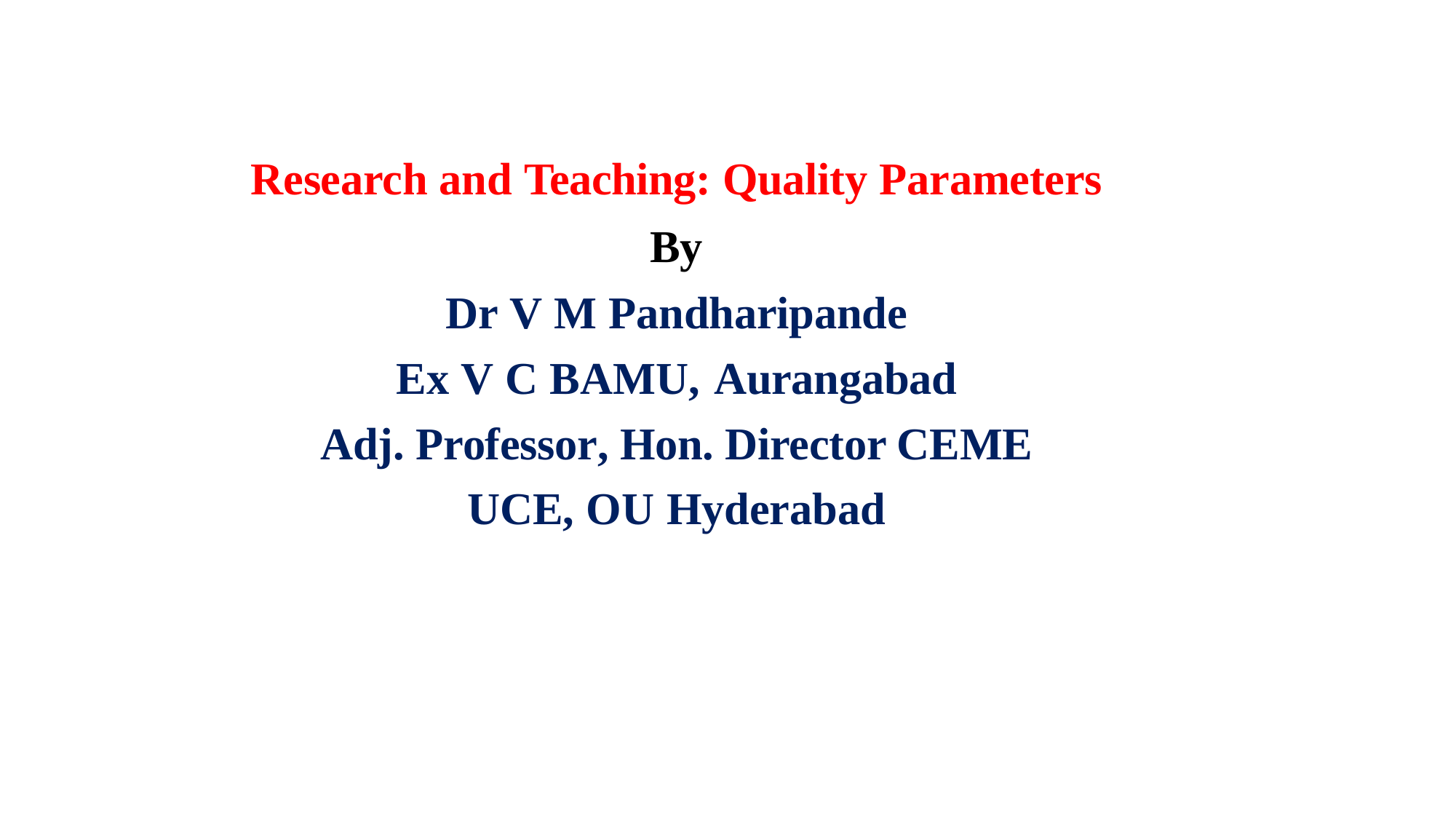

Research and Teaching: Quality Parameters
By
Dr V M Pandharipande
Ex V C BAMU, Aurangabad
Adj. Professor, Hon. Director CEME
UCE, OU Hyderabad